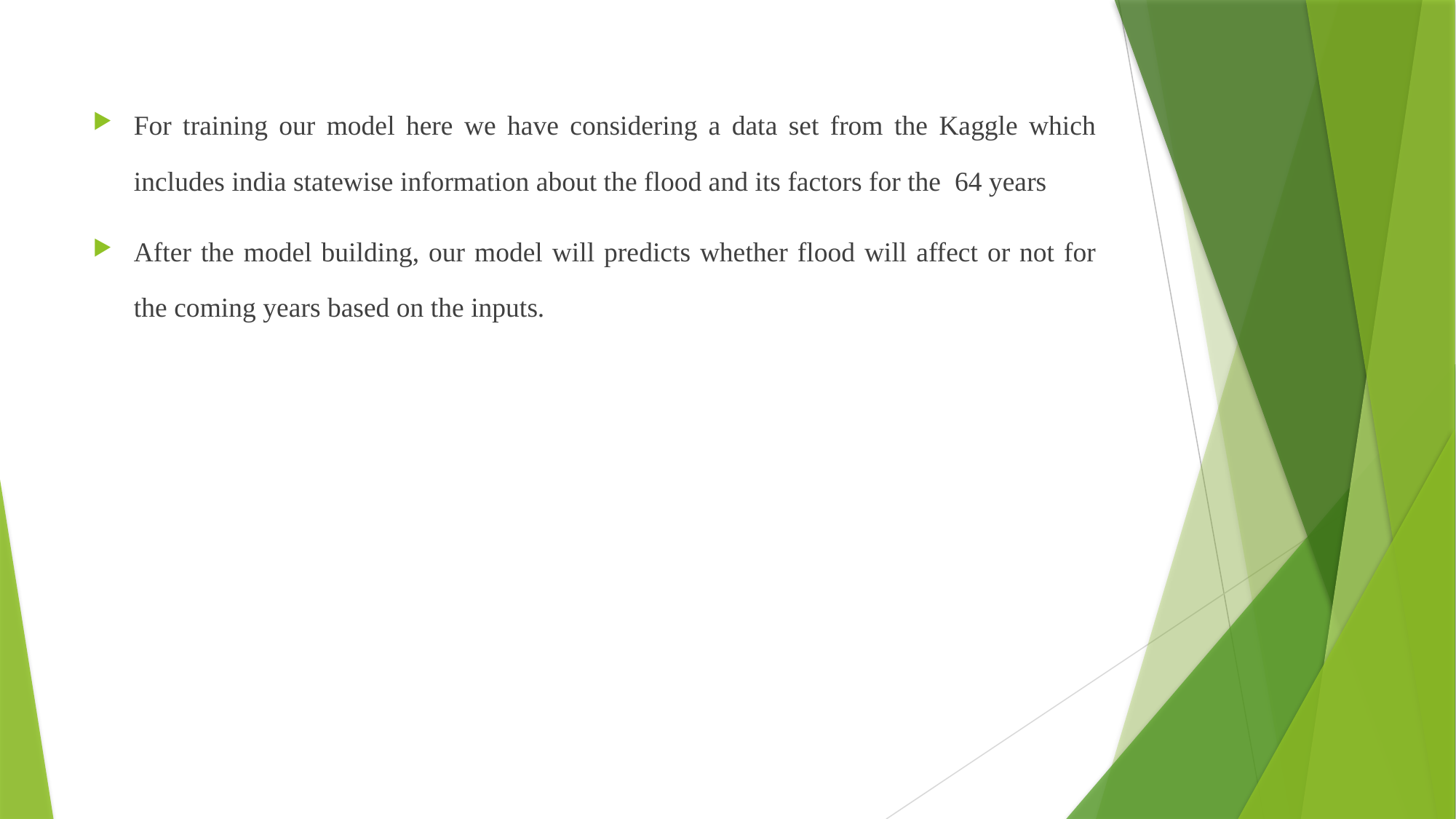

For training our model here we have considering a data set from the Kaggle which includes india statewise information about the flood and its factors for the  64 years
After the model building, our model will predicts whether flood will affect or not for the coming years based on the inputs.